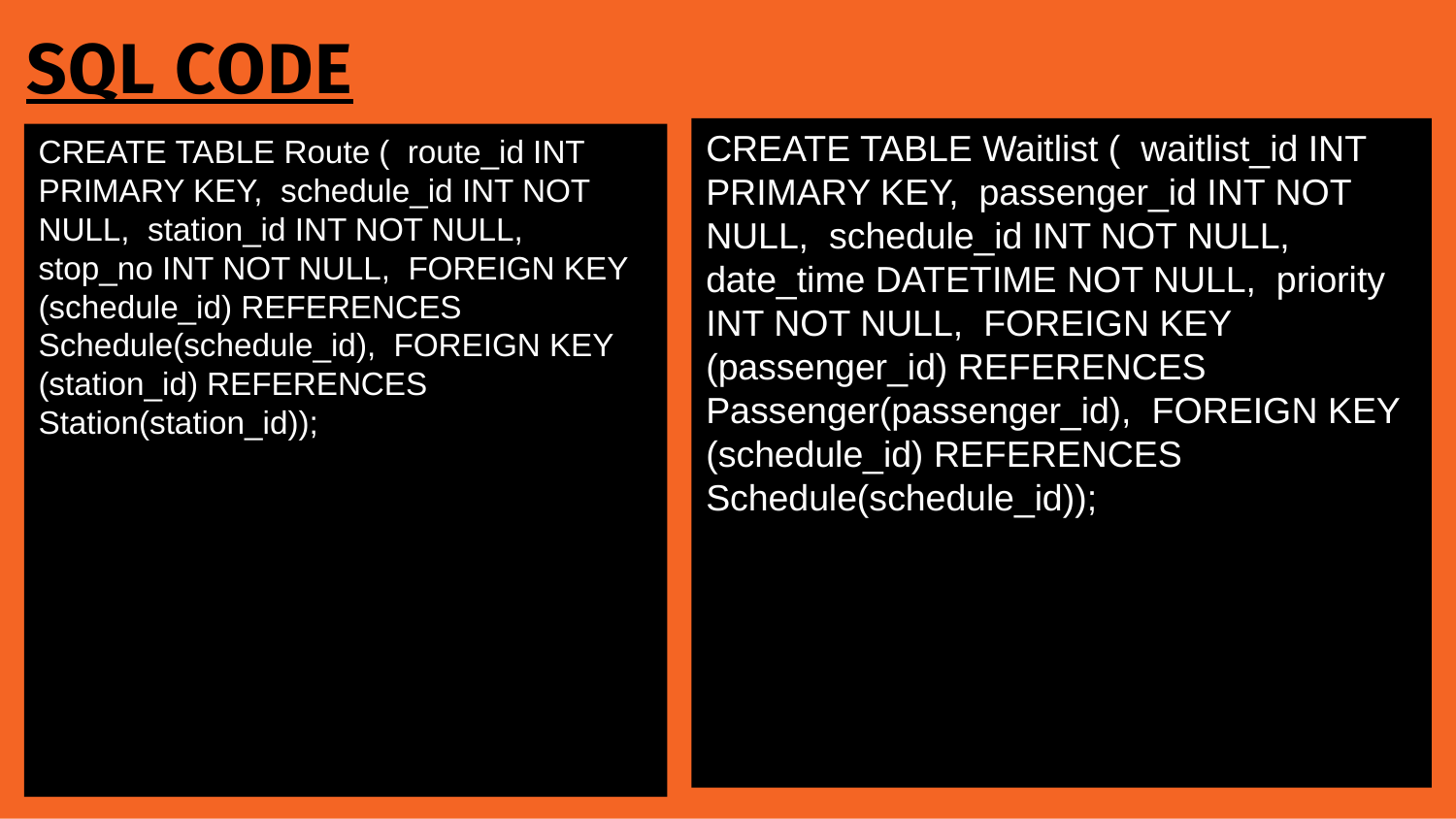

# SQL CODE
CREATE TABLE Waitlist (  waitlist_id INT PRIMARY KEY,  passenger_id INT NOT NULL,  schedule_id INT NOT NULL,  date_time DATETIME NOT NULL,  priority INT NOT NULL,  FOREIGN KEY (passenger_id) REFERENCES Passenger(passenger_id),  FOREIGN KEY (schedule_id) REFERENCES Schedule(schedule_id));

CREATE TABLE Route (  route_id INT PRIMARY KEY,  schedule_id INT NOT NULL,  station_id INT NOT NULL,  stop_no INT NOT NULL,  FOREIGN KEY (schedule_id) REFERENCES Schedule(schedule_id),  FOREIGN KEY (station_id) REFERENCES Station(station_id));